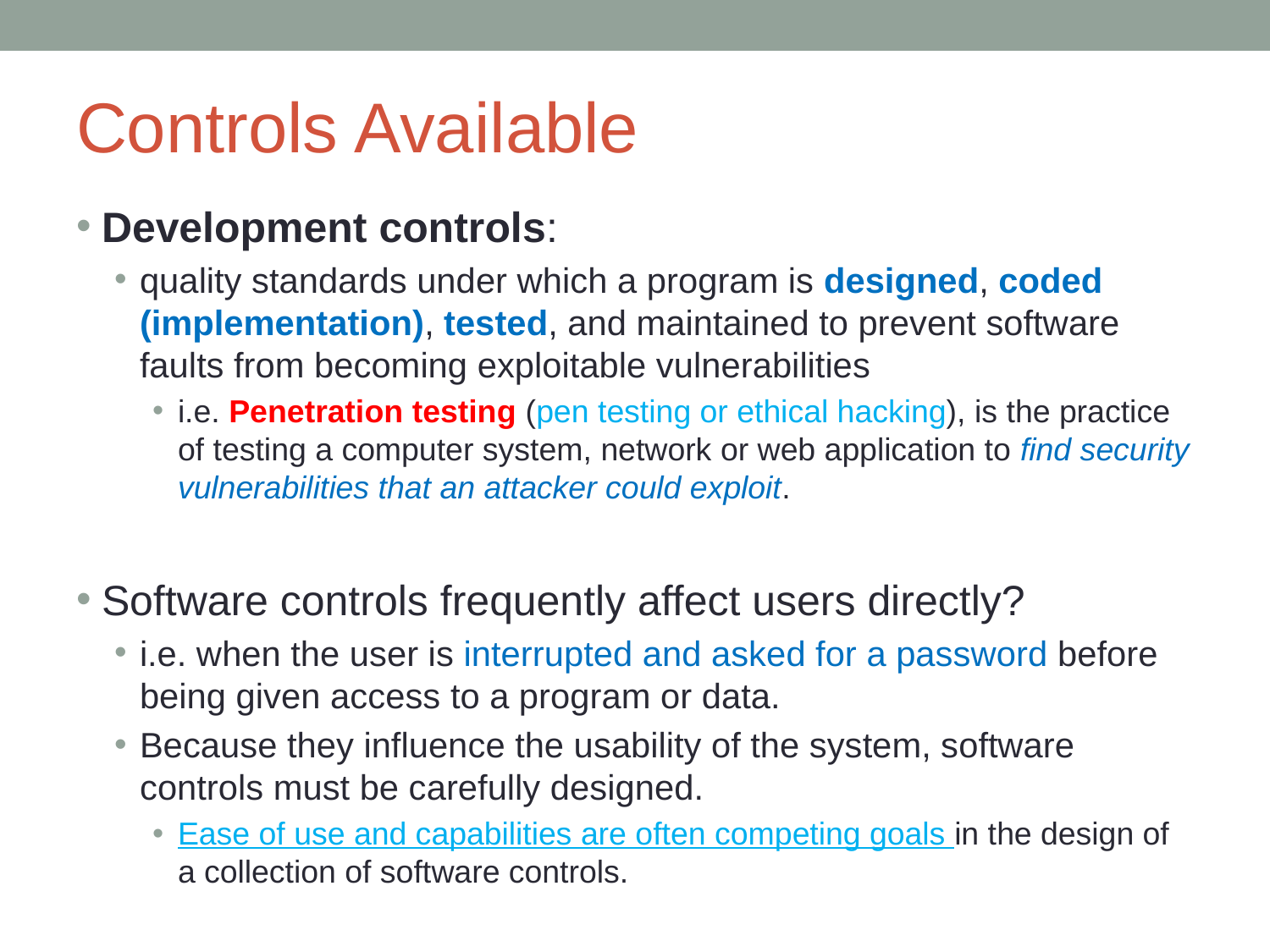

# Controls Available
Development controls:
quality standards under which a program is designed, coded (implementation), tested, and maintained to prevent software faults from becoming exploitable vulnerabilities
i.e. Penetration testing (pen testing or ethical hacking), is the practice of testing a computer system, network or web application to find security vulnerabilities that an attacker could exploit.

Software controls frequently affect users directly?
i.e. when the user is interrupted and asked for a password before being given access to a program or data.
Because they influence the usability of the system, software controls must be carefully designed.
Ease of use and capabilities are often competing goals in the design of a collection of software controls.